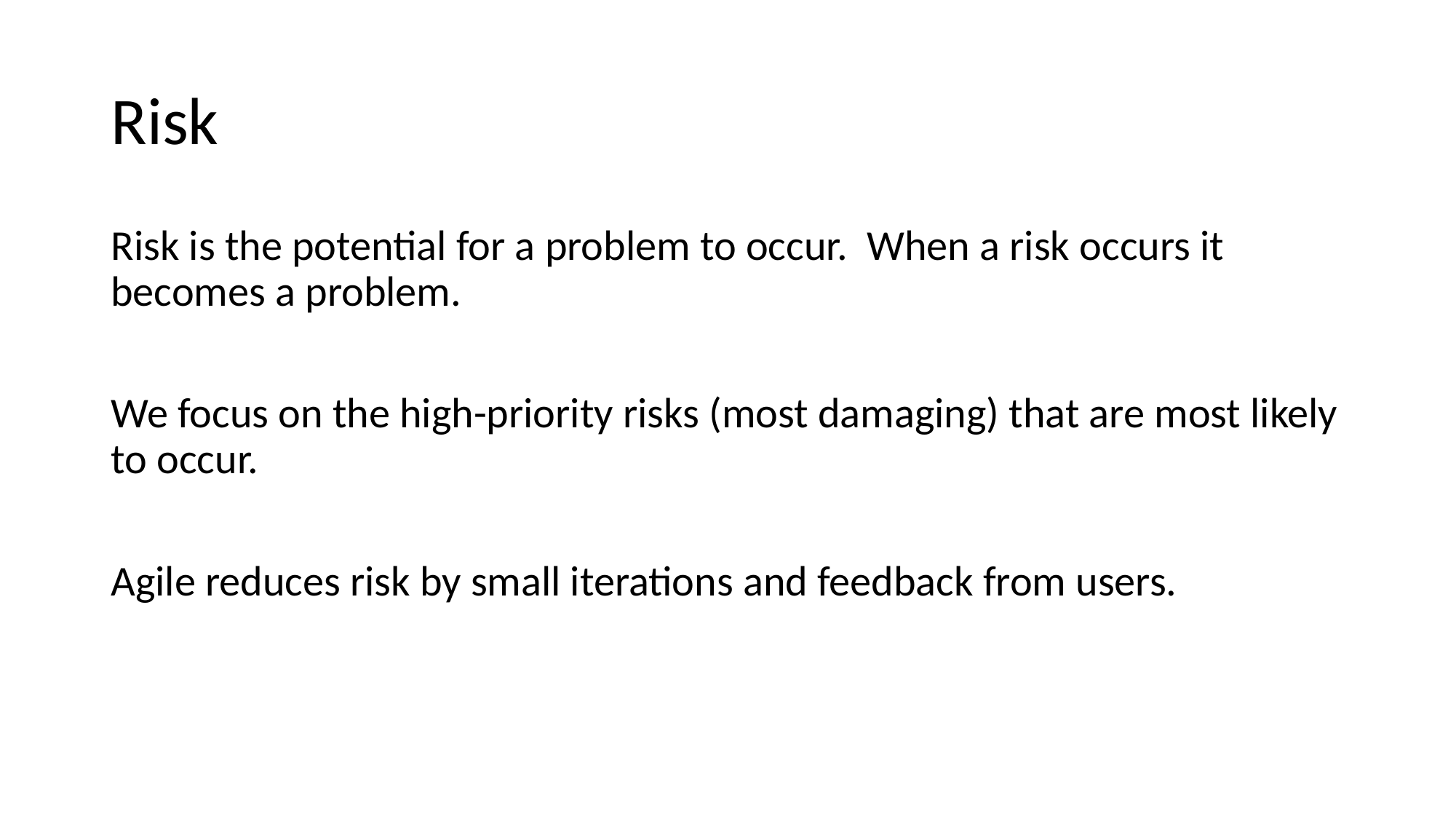

# Risk
Risk is the potential for a problem to occur.  When a risk occurs it becomes a problem.

We focus on the high-priority risks (most damaging) that are most likely to occur.

Agile reduces risk by small iterations and feedback from users.